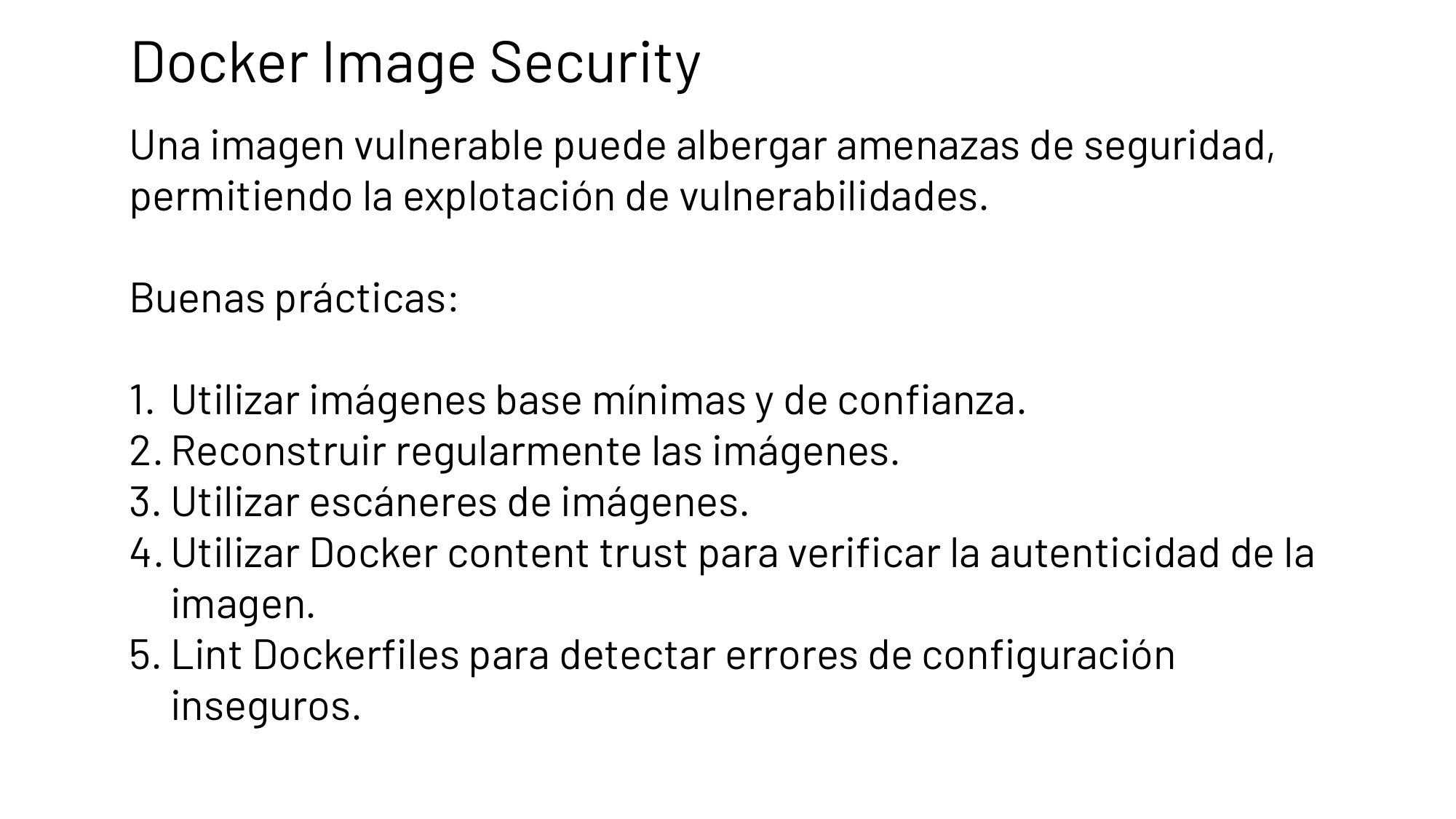

# Docker Image Security
Una imagen vulnerable puede albergar amenazas de seguridad, permitiendo la explotación de vulnerabilidades.

Buenas prácticas:

Utilizar imágenes base mínimas y de confianza.
Reconstruir regularmente las imágenes.
Utilizar escáneres de imágenes.
Utilizar Docker content trust para verificar la autenticidad de la imagen.
Lint Dockerfiles para detectar errores de configuración inseguros.